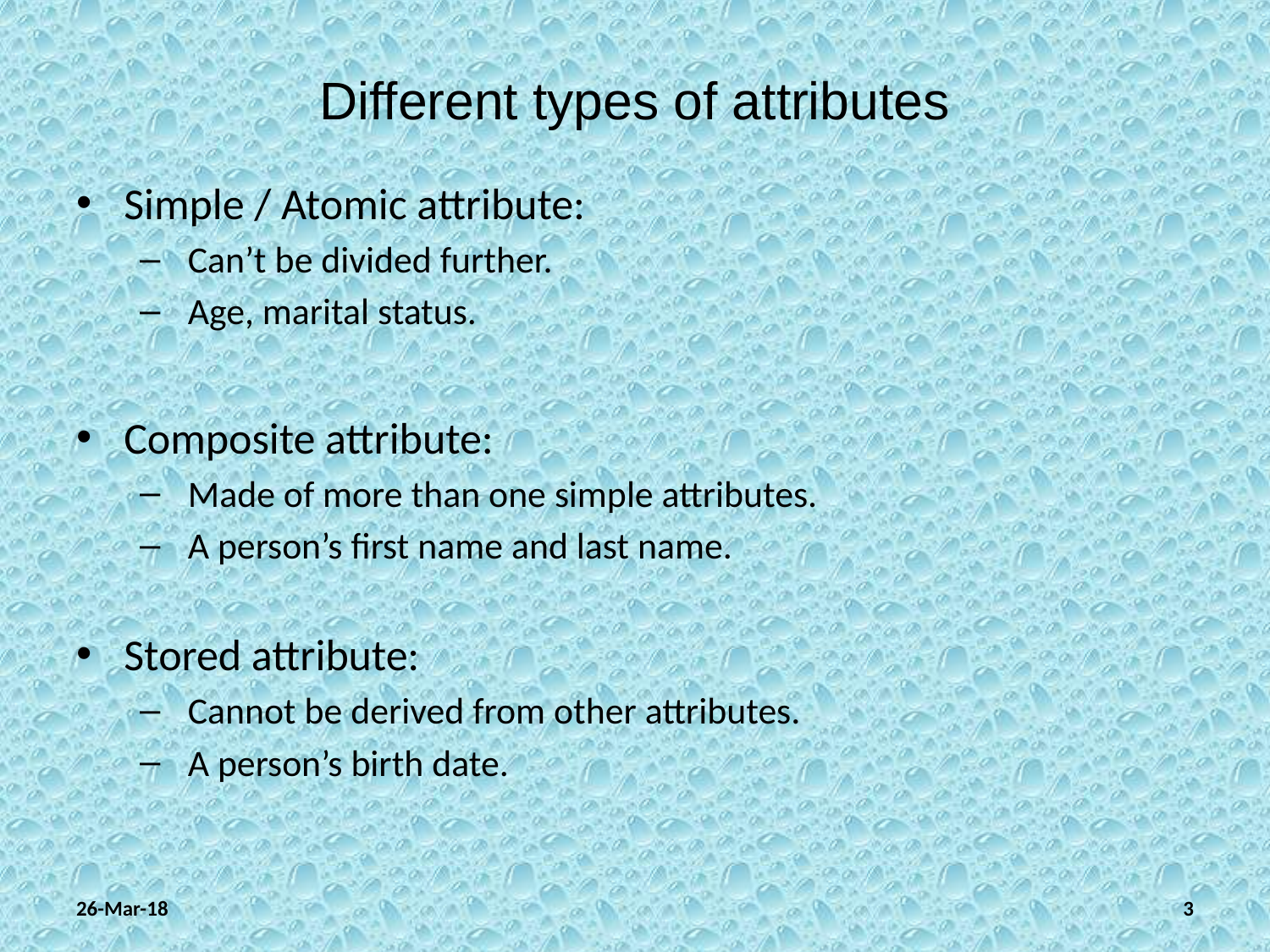

# Different types of attributes
Simple / Atomic attribute:
 Can’t be divided further.
 Age, marital status.

Composite attribute:
 Made of more than one simple attributes.
 A person’s first name and last name.

Stored attribute:
 Cannot be derived from other attributes.
 A person’s birth date.
26-Mar-18
3